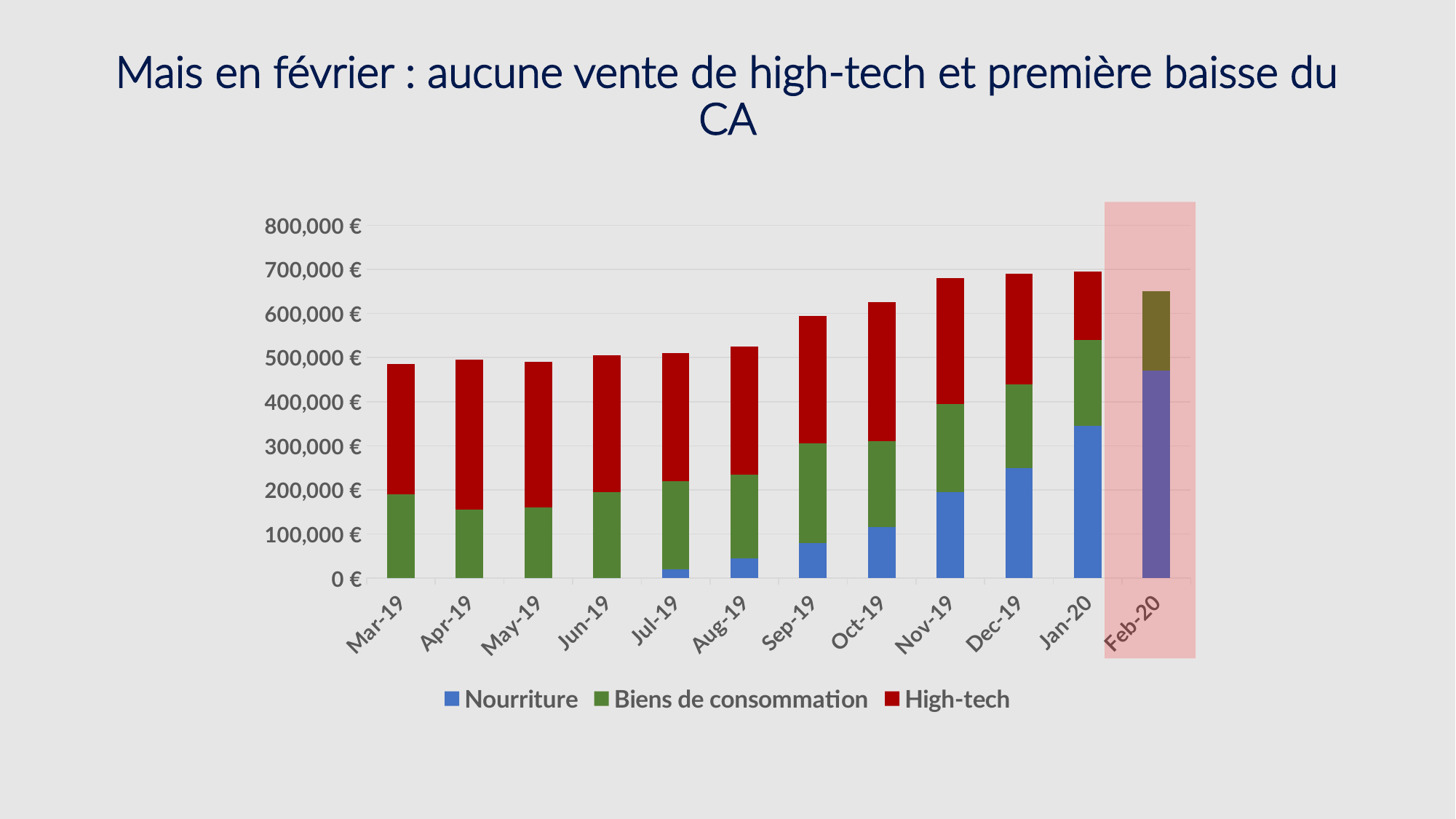

# Mais en février : aucune vente de high-tech et première baisse du CA

### Chart

| Category | Nourriture | Biens de consommation | High-tech |
|---|---|---|---|
| 43525 | 0.0 | 190000.0 | 295000.0 |
| 43556 | 0.0 | 155000.0 | 340000.0 |
| 43586 | 0.0 | 160000.0 | 330000.0 |
| 43617 | 0.0 | 195000.0 | 310000.0 |
| 43647 | 20000.0 | 200000.0 | 290000.0 |
| 43678 | 45000.0 | 190000.0 | 290000.0 |
| 43709 | 80000.0 | 225000.0 | 290000.0 |
| 43739 | 115000.0 | 195000.0 | 315000.0 |
| 43770 | 195000.0 | 200000.0 | 285000.0 |
| 43800 | 250000.0 | 190000.0 | 250000.0 |
| 43831 | 345000.0 | 195000.0 | 155000.0 |
| 43862 | 470000.0 | 180000.0 | 0.0 |